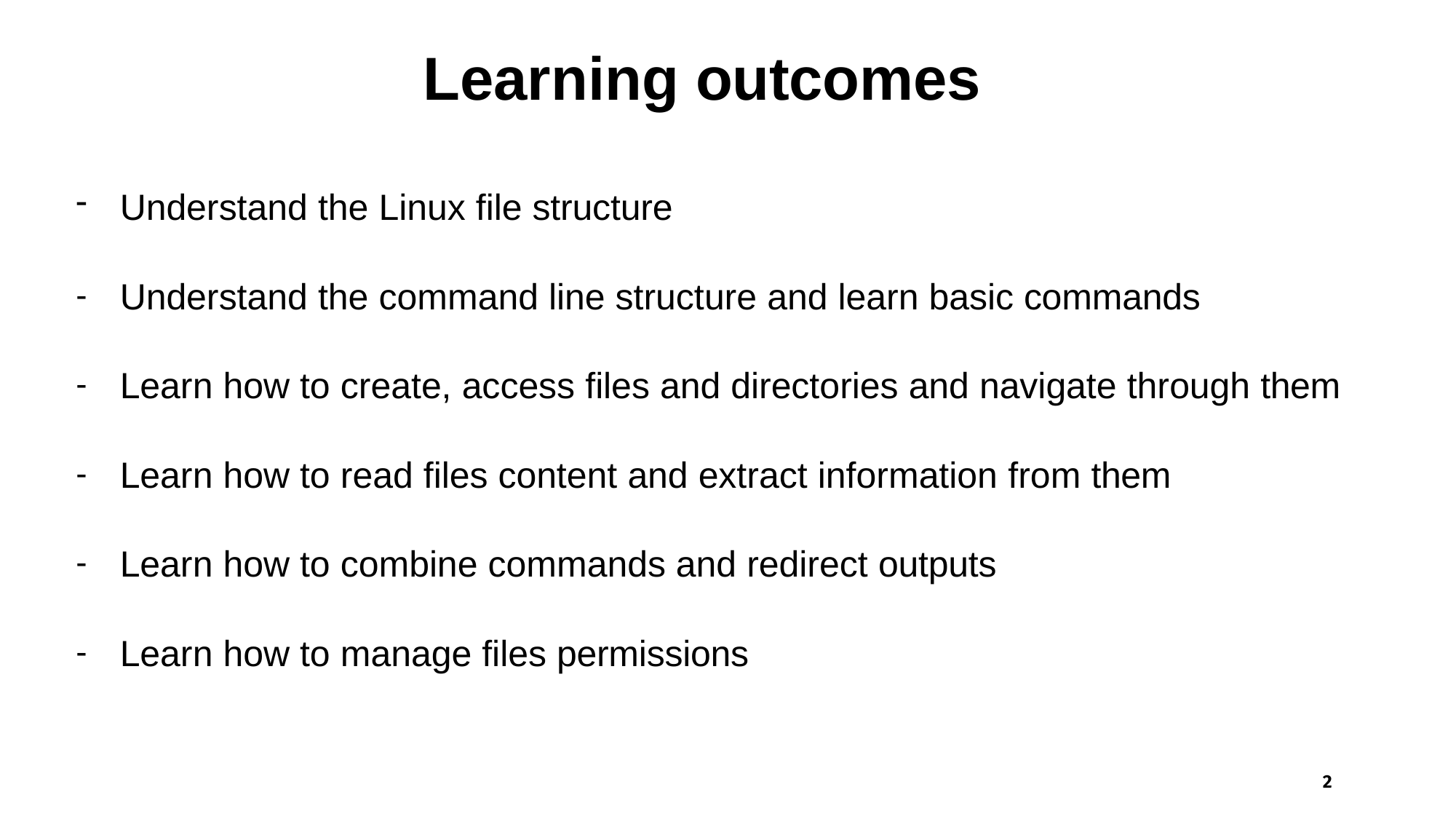

# Learning outcomes
Understand the Linux file structure

Understand the command line structure and learn basic commands

Learn how to create, access files and directories and navigate through them

Learn how to read files content and extract information from them

Learn how to combine commands and redirect outputs

Learn how to manage files permissions
2